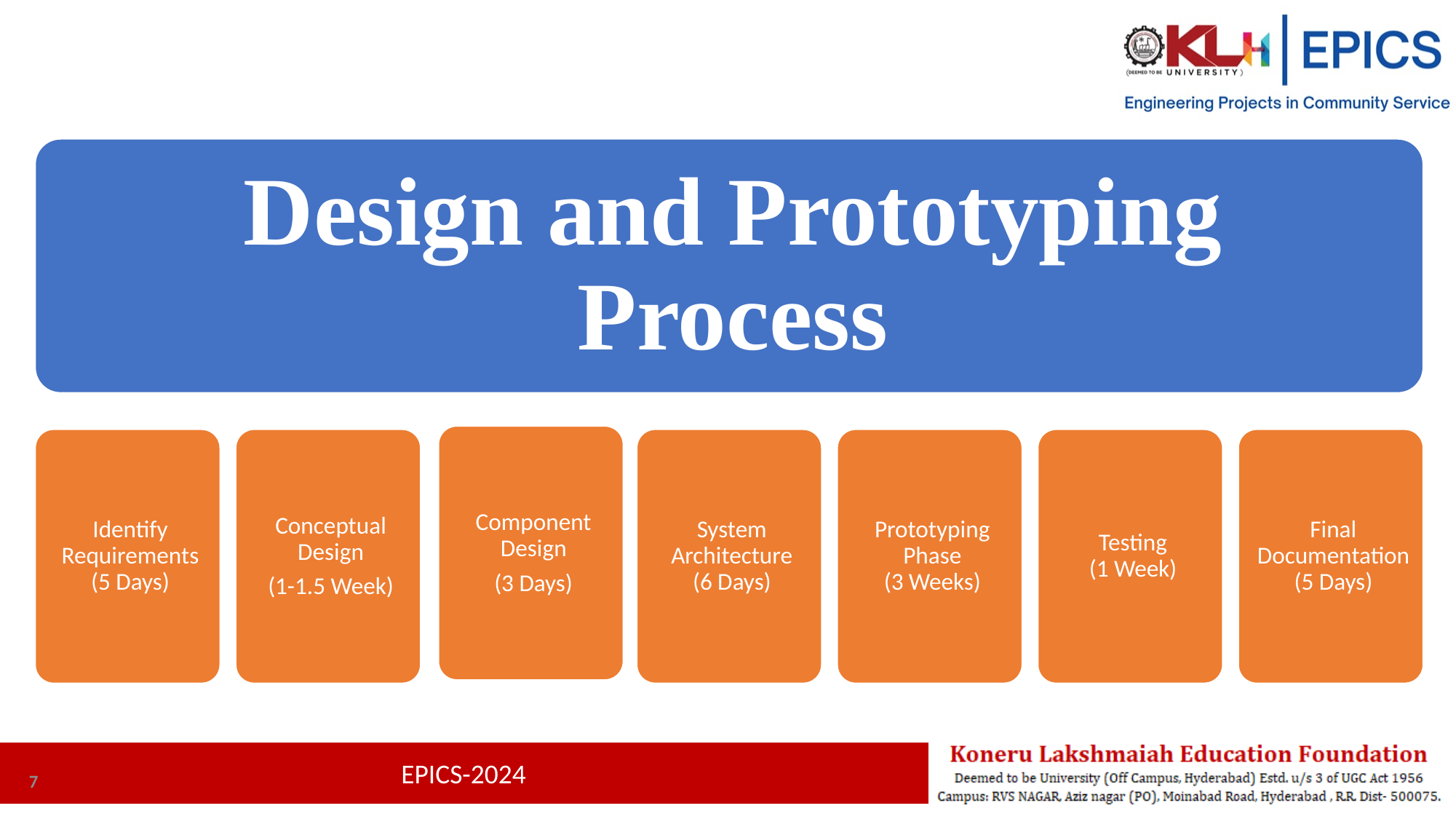

Design and Prototyping Process
Identify Requirements (5 Days)
Conceptual Design
(1-1.5 Week)
Component Design
(3 Days)
System Architecture
(6 Days)
Prototyping Phase
(3 Weeks)
Testing
(1 Week)
Final Documentation
(5 Days)
7